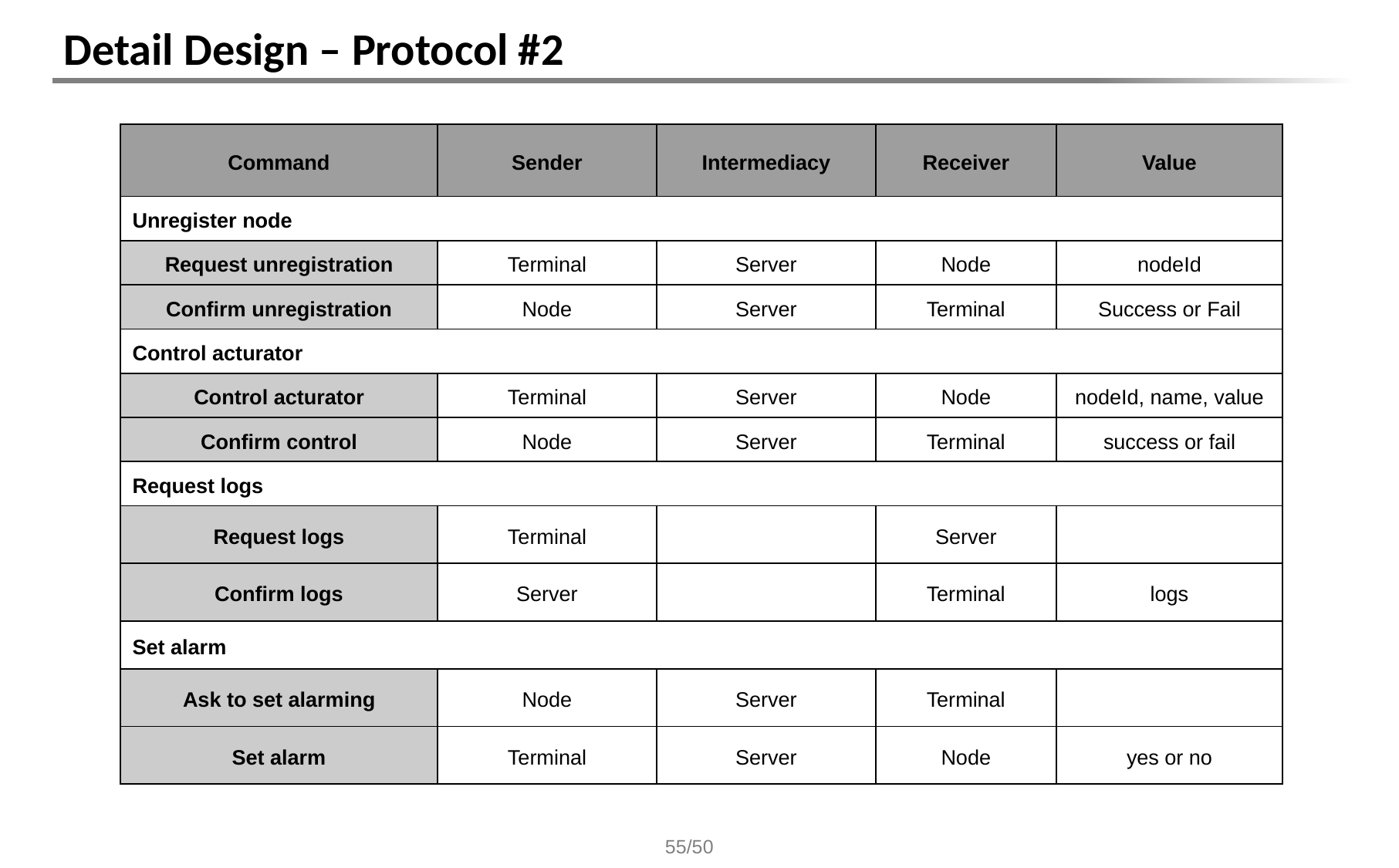

# Detail Design – Protocol #2

| Command | Sender | Intermediacy | Receiver | Value |
| --- | --- | --- | --- | --- |
| Unregister node |  |  |  |  |
| Request unregistration | Terminal | Server | Node | nodeId |
| Confirm unregistration | Node | Server | Terminal | Success or Fail |
| Control acturator |  |  |  |  |
| Control acturator | Terminal | Server | Node | nodeId, name, value |
| Confirm control | Node | Server | Terminal | success or fail |
| Request logs |  |  |  |  |
| Request logs | Terminal |  | Server |  |
| Confirm logs | Server |  | Terminal | logs |
| Set alarm |  |  |  |  |
| Ask to set alarming | Node | Server | Terminal |  |
| Set alarm | Terminal | Server | Node | yes or no |
55/50